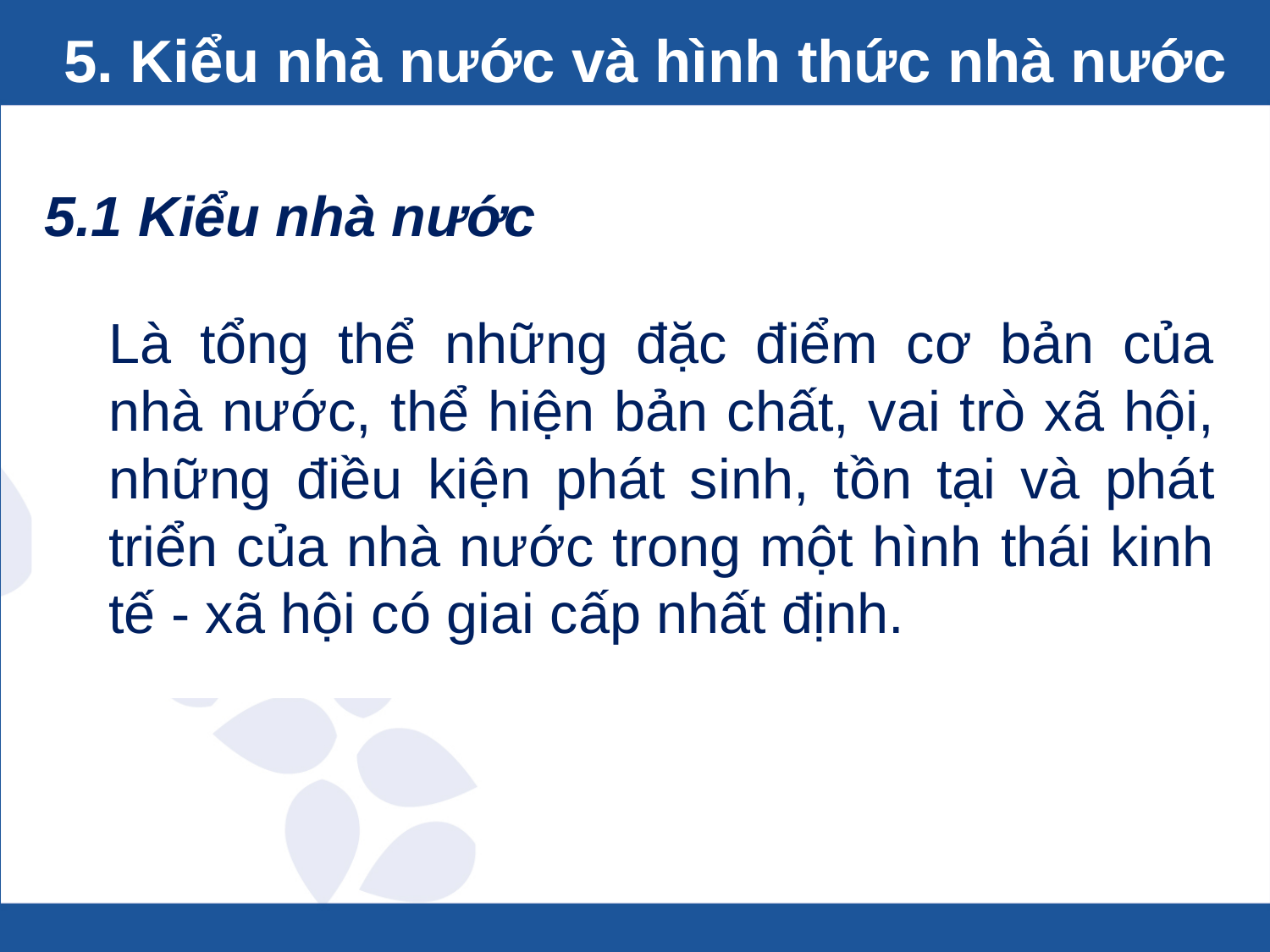

# 5. Kiểu nhà nước và hình thức nhà nước

5.1 Kiểu nhà nước

Là tổng thể những đặc điểm cơ bản của nhà nước, thể hiện bản chất, vai trò xã hội, những điều kiện phát sinh, tồn tại và phát triển của nhà nước trong một hình thái kinh tế - xã hội có giai cấp nhất định.
26